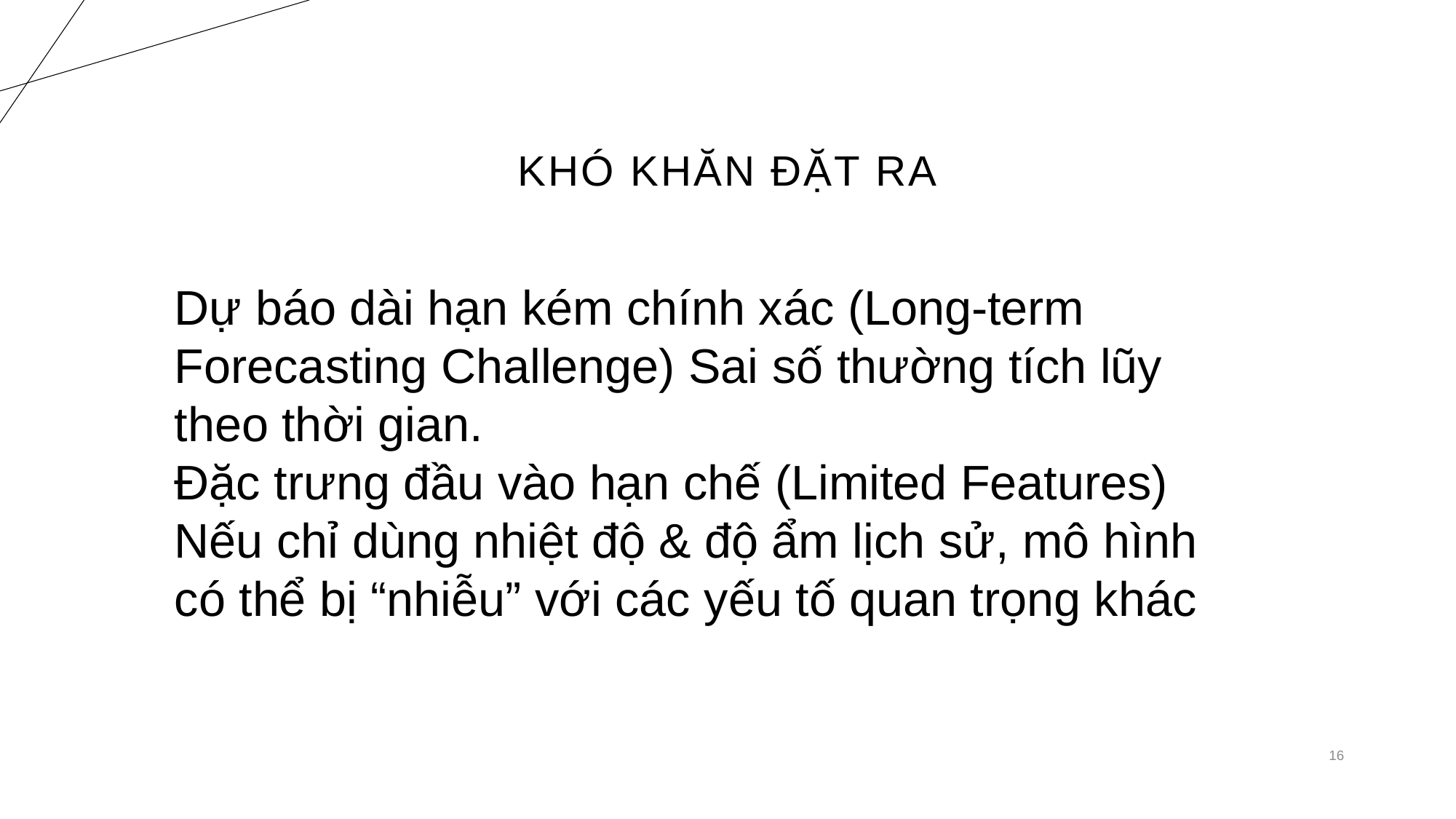

# Khó khăn đặt ra
Dự báo dài hạn kém chính xác (Long-term Forecasting Challenge) Sai số thường tích lũy theo thời gian.
Đặc trưng đầu vào hạn chế (Limited Features) Nếu chỉ dùng nhiệt độ & độ ẩm lịch sử, mô hình có thể bị “nhiễu” với các yếu tố quan trọng khác
16